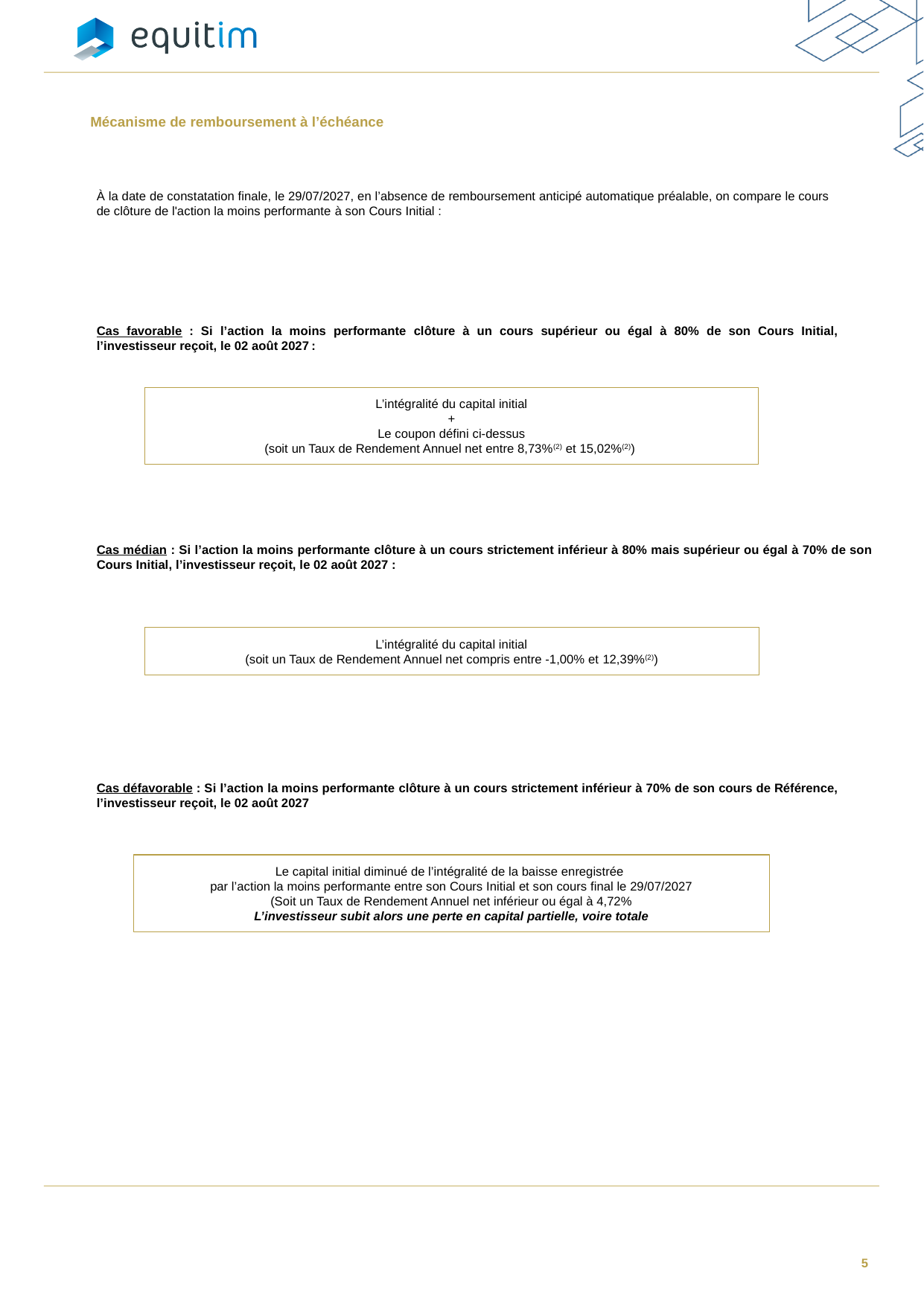

Mécanisme de remboursement à l’échéance
À la date de constatation finale, le 29/07/2027, en l’absence de remboursement anticipé automatique préalable, on compare le cours de clôture de l'action la moins performante à son Cours Initial :
Cas favorable : Si l’action la moins performante clôture à un cours supérieur ou égal à 80% de son Cours Initial, l’investisseur reçoit, le 02 août 2027 :
L’intégralité du capital initial
+
Le coupon défini ci-dessus
(soit un Taux de Rendement Annuel net entre 8,73%(2) et 15,02%(2))
Cas médian : Si l’action la moins performante clôture à un cours strictement inférieur à 80% mais supérieur ou égal à 70% de son Cours Initial, l’investisseur reçoit, le 02 août 2027 :
L’intégralité du capital initial
(soit un Taux de Rendement Annuel net compris entre -1,00% et 12,39%(2))
Cas défavorable : Si l’action la moins performante clôture à un cours strictement inférieur à 70% de son cours de Référence, l’investisseur reçoit, le 02 août 2027
Le capital initial diminué de l’intégralité de la baisse enregistrée
par l’action la moins performante entre son Cours Initial et son cours final le 29/07/2027
(Soit un Taux de Rendement Annuel net inférieur ou égal à 4,72%
L’investisseur subit alors une perte en capital partielle, voire totale
5